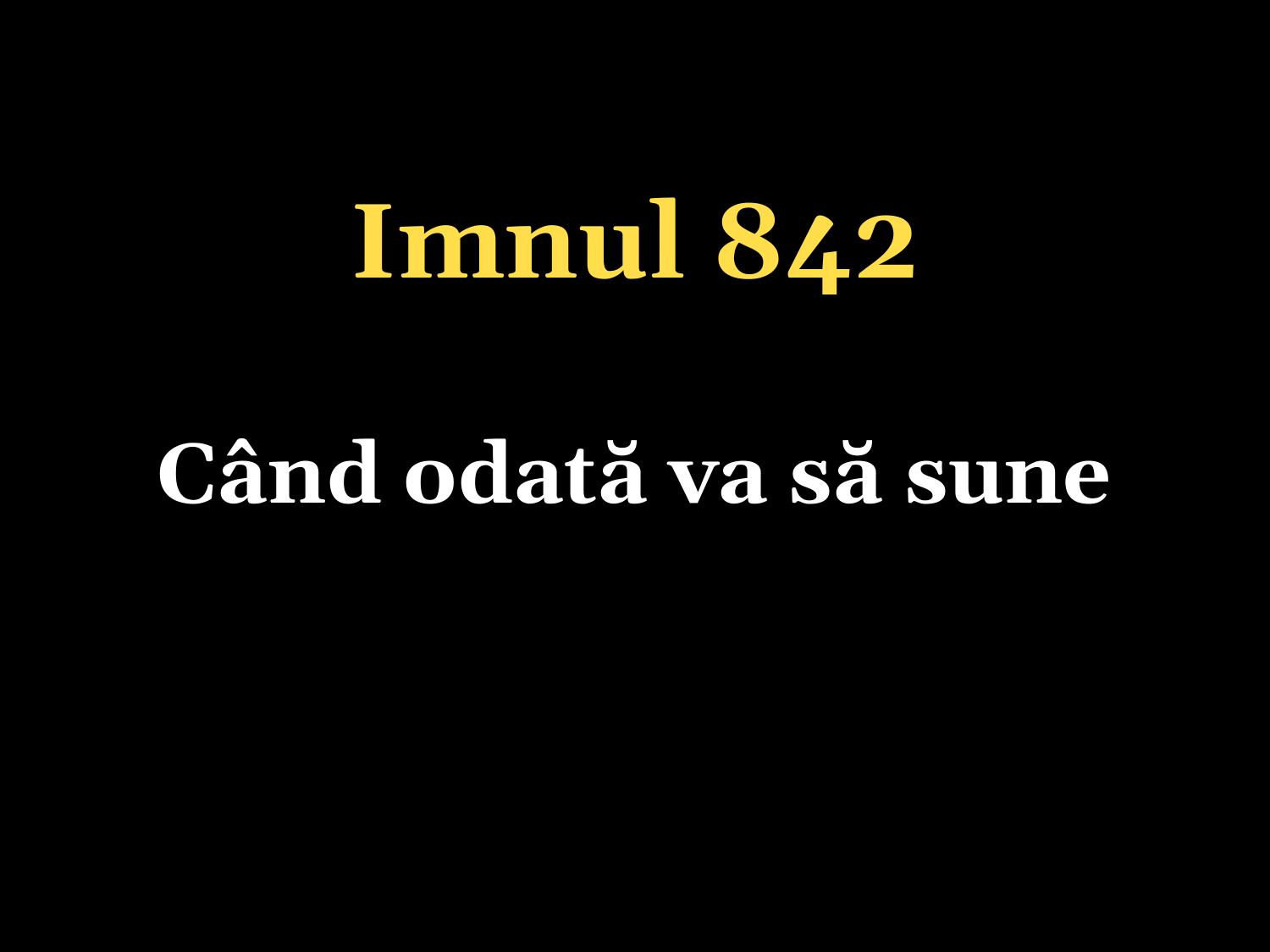

Imnul 842
Când odată va să sune